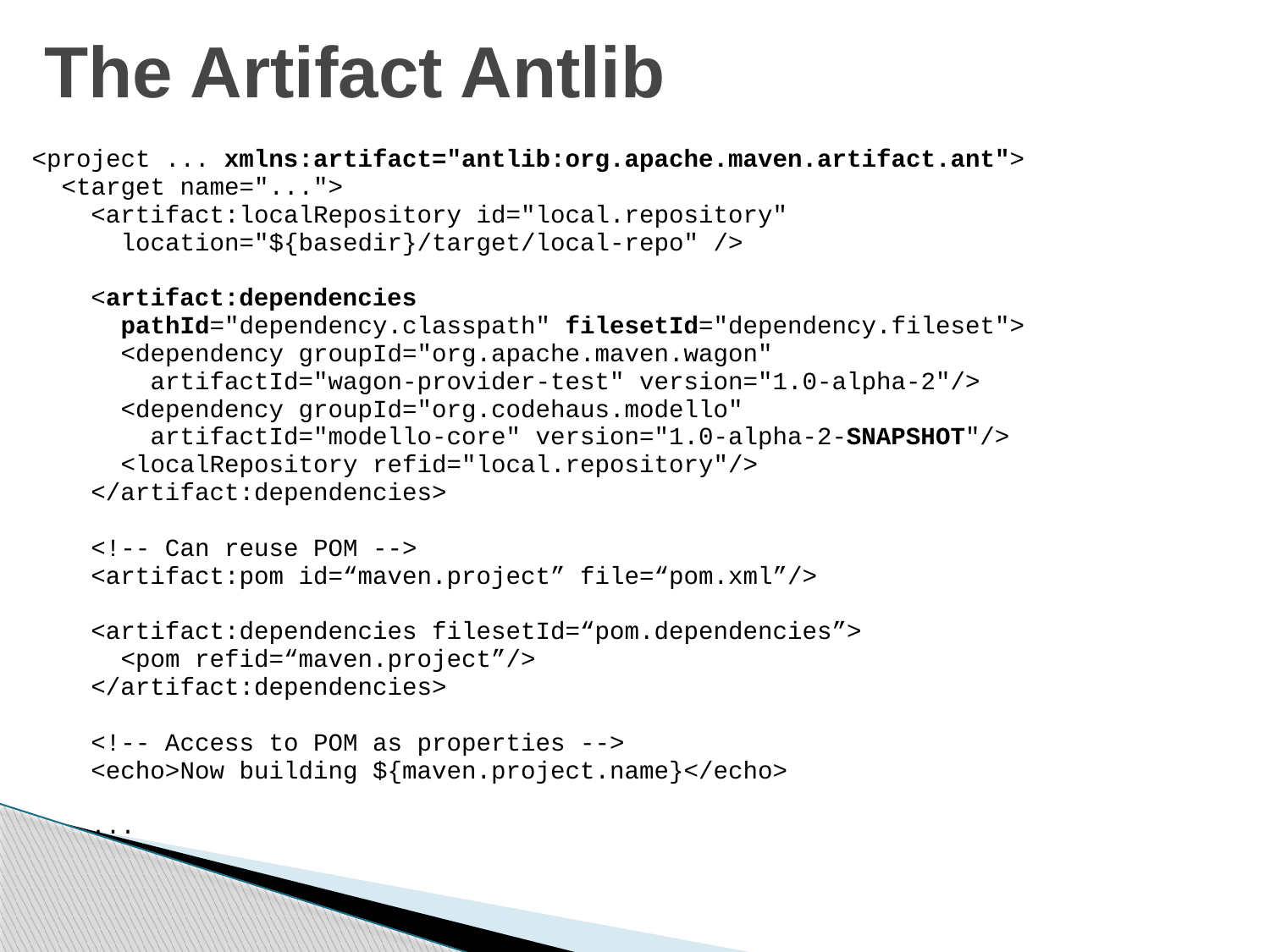

# The Artifact Antlib
<project ... xmlns:artifact="antlib:org.apache.maven.artifact.ant">
  <target name="...">
    <artifact:localRepository id="local.repository"
      location="${basedir}/target/local-repo" />

    <artifact:dependencies
      pathId="dependency.classpath" filesetId="dependency.fileset">
      <dependency groupId="org.apache.maven.wagon"
        artifactId="wagon-provider-test" version="1.0-alpha-2"/>
      <dependency groupId="org.codehaus.modello"
        artifactId="modello-core" version="1.0-alpha-2-SNAPSHOT"/>
      <localRepository refid="local.repository"/>
    </artifact:dependencies>

    <!-- Can reuse POM -->
    <artifact:pom id=“maven.project” file=“pom.xml”/>

    <artifact:dependencies filesetId=“pom.dependencies”>
      <pom refid=“maven.project”/>
    </artifact:dependencies>

    <!-- Access to POM as properties -->
    <echo>Now building ${maven.project.name}</echo>

    ...